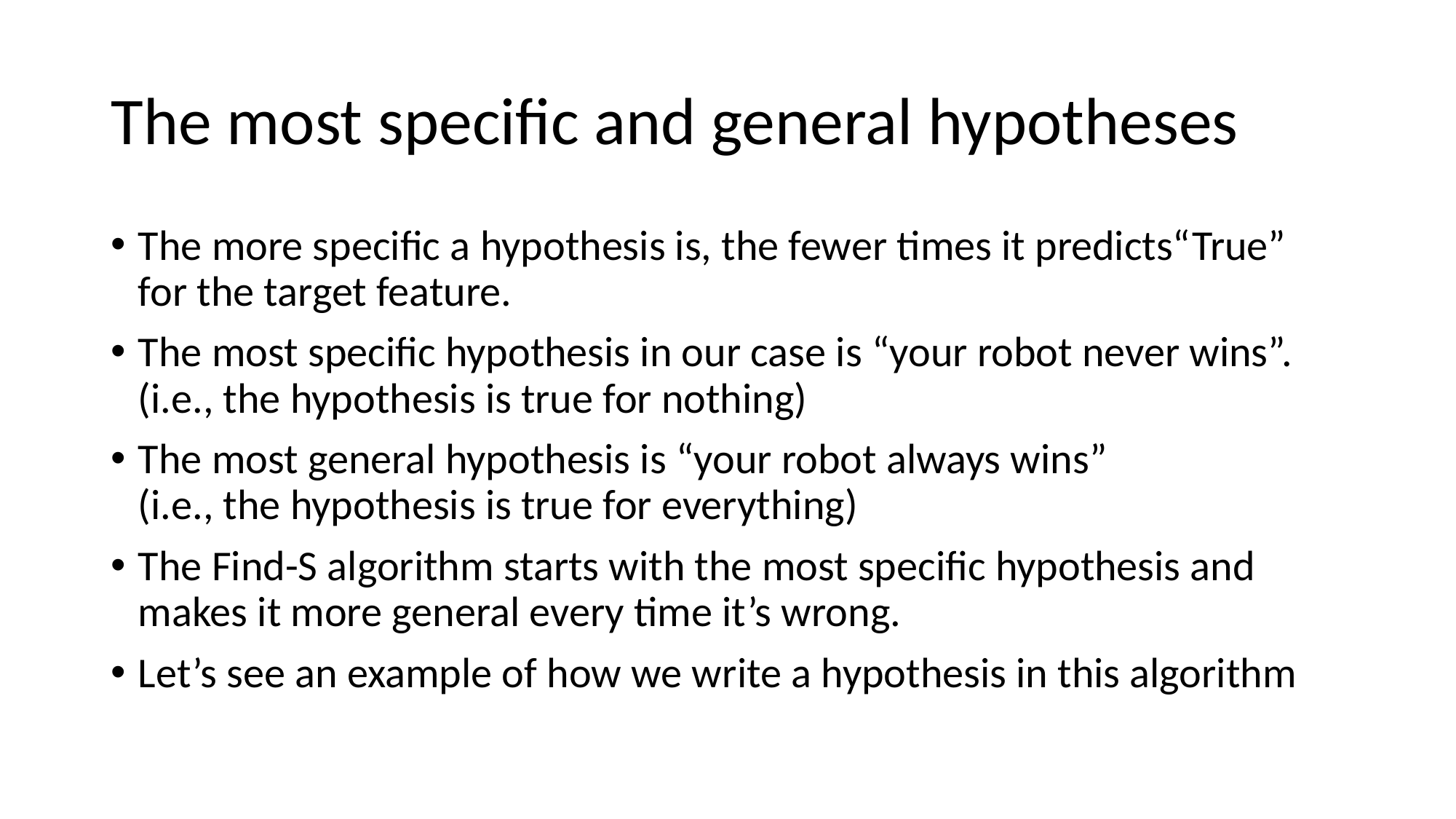

# The most specific and general hypotheses
The more specific a hypothesis is, the fewer times it predicts“True” for the target feature.
The most specific hypothesis in our case is “your robot never wins”. (i.e., the hypothesis is true for nothing)
The most general hypothesis is “your robot always wins”
(i.e., the hypothesis is true for everything)
The Find-S algorithm starts with the most specific hypothesis and makes it more general every time it’s wrong.
Let’s see an example of how we write a hypothesis in this algorithm